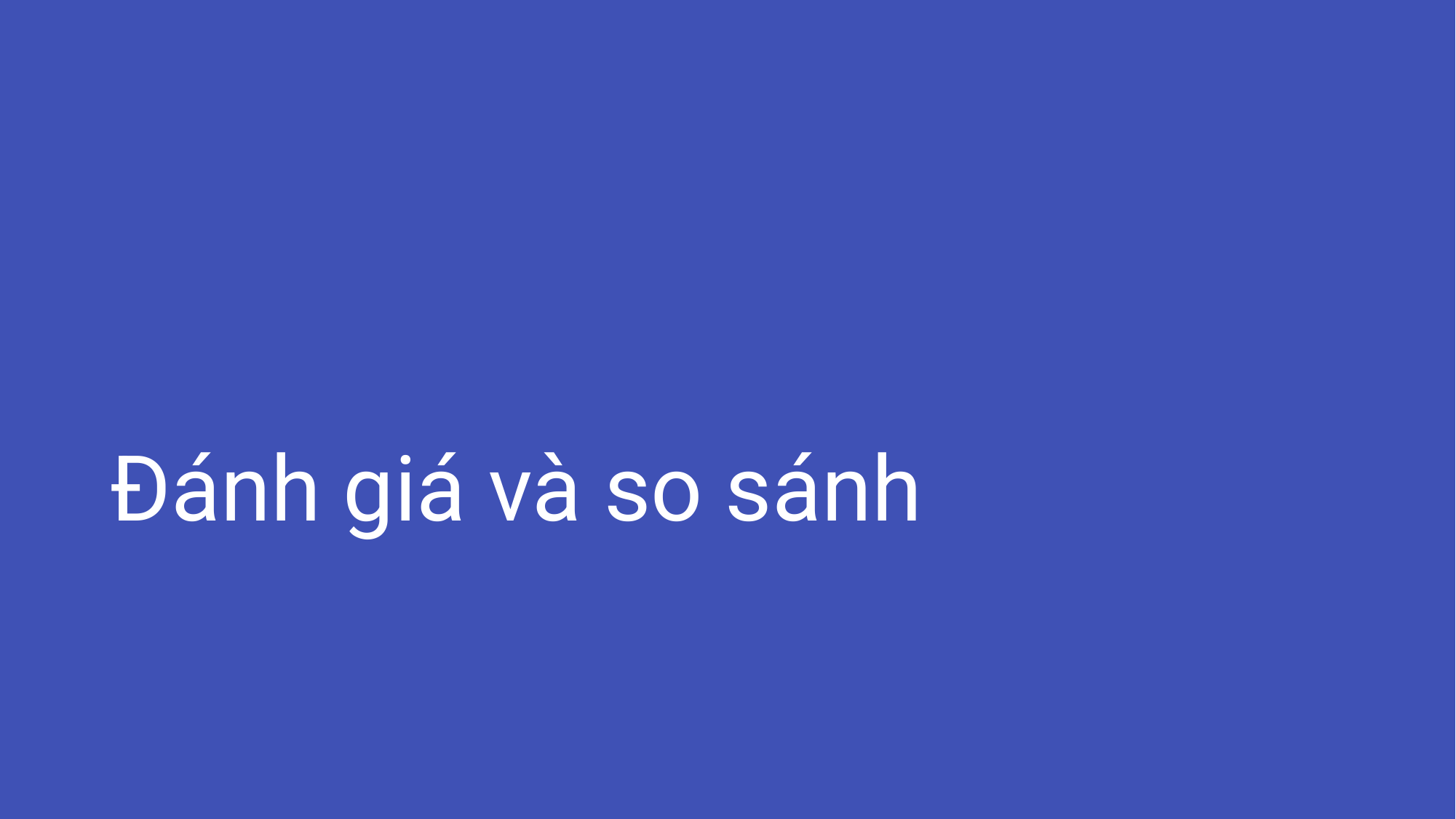

# Đánh giá và so sánh
42